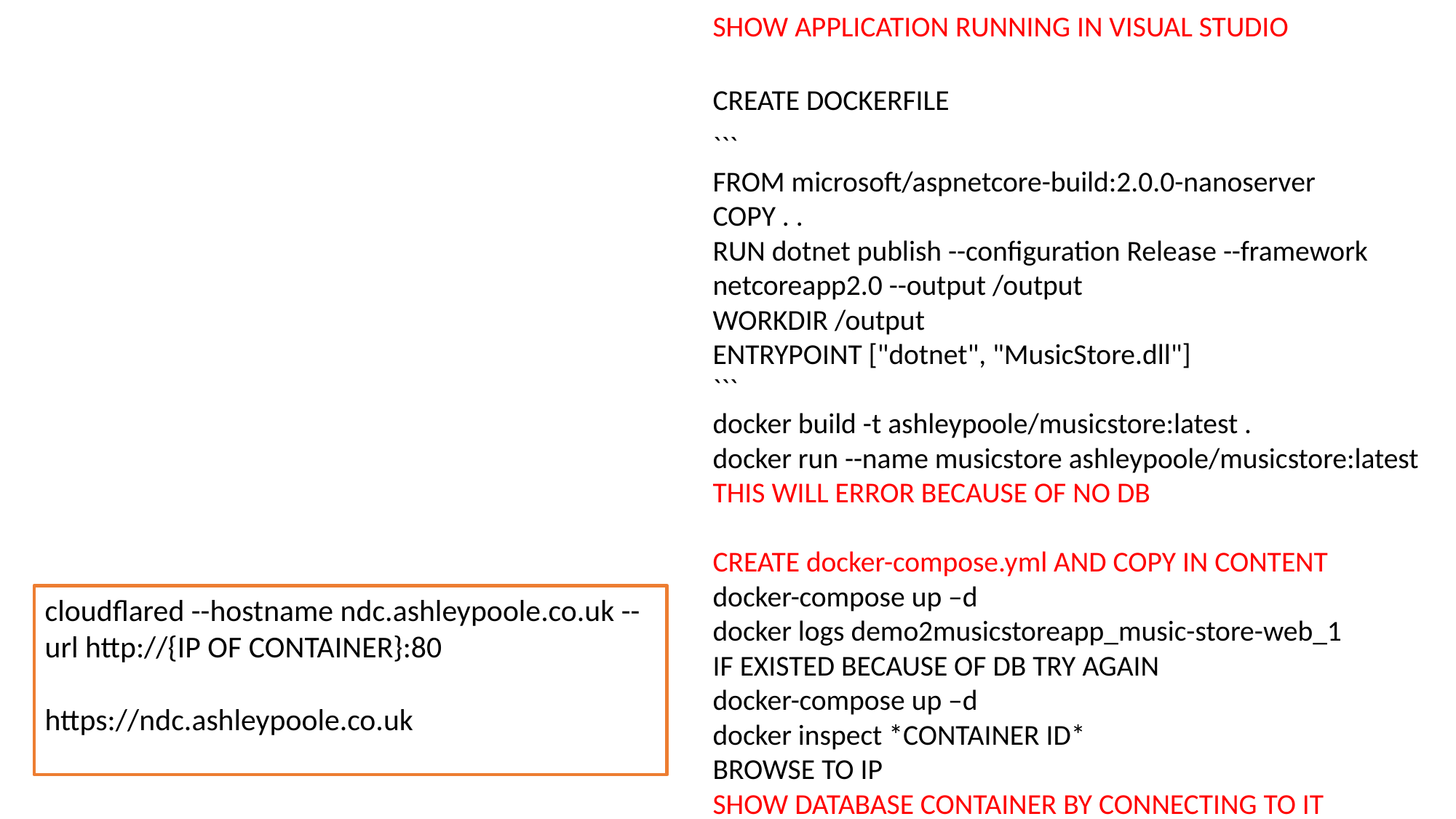

SHOW APPLICATION RUNNING IN VISUAL STUDIO
CREATE DOCKERFILE
```
FROM microsoft/aspnetcore-build:2.0.0-nanoserver
COPY . .
RUN dotnet publish --configuration Release --framework netcoreapp2.0 --output /output
WORKDIR /output
ENTRYPOINT ["dotnet", "MusicStore.dll"]
```
docker build -t ashleypoole/musicstore:latest .
docker run --name musicstore ashleypoole/musicstore:latest
THIS WILL ERROR BECAUSE OF NO DB

CREATE docker-compose.yml AND COPY IN CONTENT
docker-compose up –d
docker logs demo2musicstoreapp_music-store-web_1
IF EXISTED BECAUSE OF DB TRY AGAIN
docker-compose up –d
docker inspect *CONTAINER ID*
BROWSE TO IP
SHOW DATABASE CONTAINER BY CONNECTING TO IT

cloudflared --hostname ndc.ashleypoole.co.uk --url http://{IP OF CONTAINER}:80

https://ndc.ashleypoole.co.uk